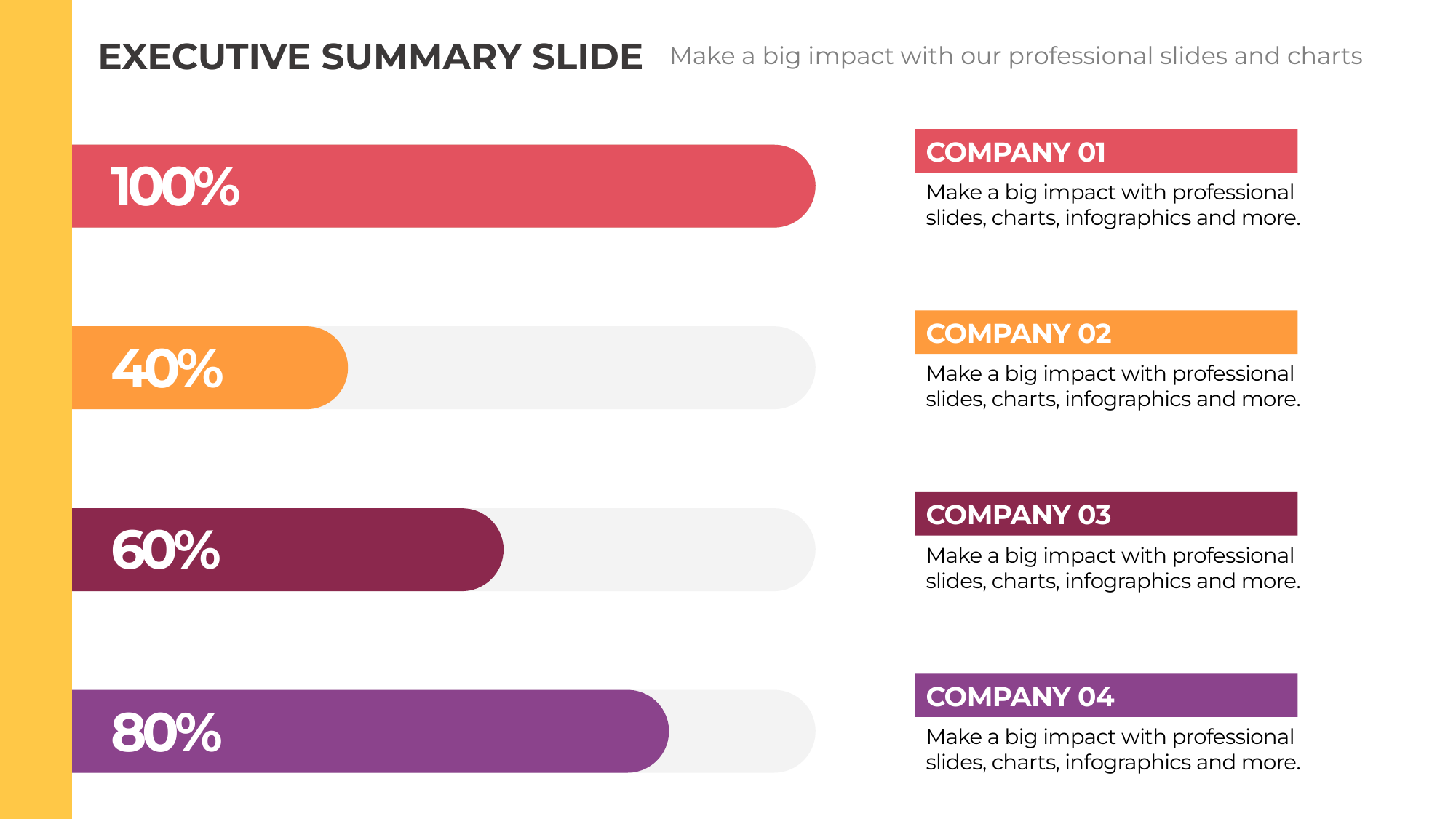

EXECUTIVE SUMMARY SLIDE
Make a big impact with our professional slides and charts
COMPANY 01
100%

Make a big impact with professional slides, charts, infographics and more.

COMPANY 02

40%

Make a big impact with professional slides, charts, infographics and more.

COMPANY 03
60%
Make a big impact with professional slides, charts, infographics and more.
COMPANY 04
80%
Make a big impact with professional slides, charts, infographics and more.